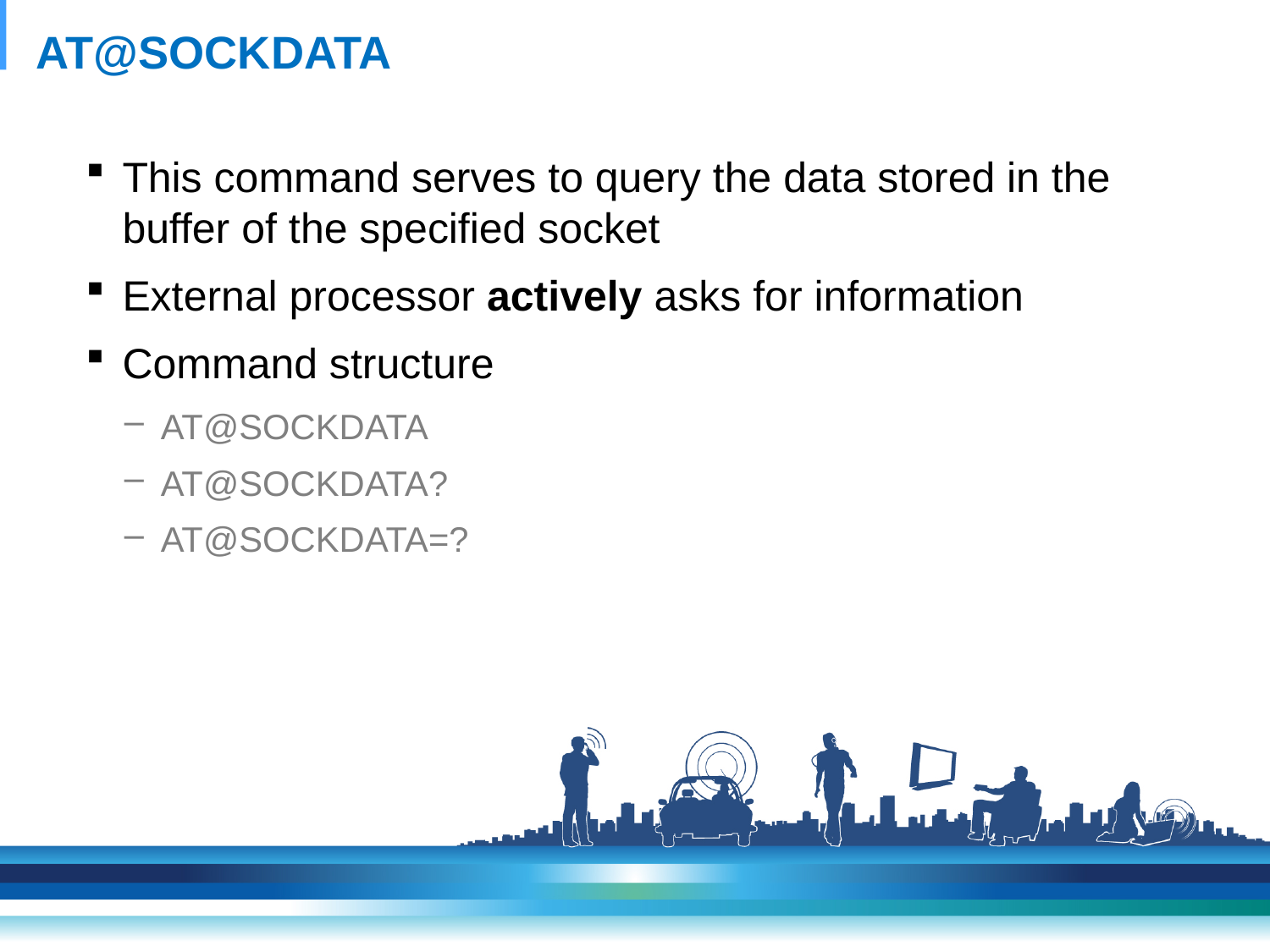

# AT@SOCKDATA
This command serves to query the data stored in the buffer of the specified socket
External processor actively asks for information
Command structure
AT@SOCKDATA
AT@SOCKDATA?
AT@SOCKDATA=?